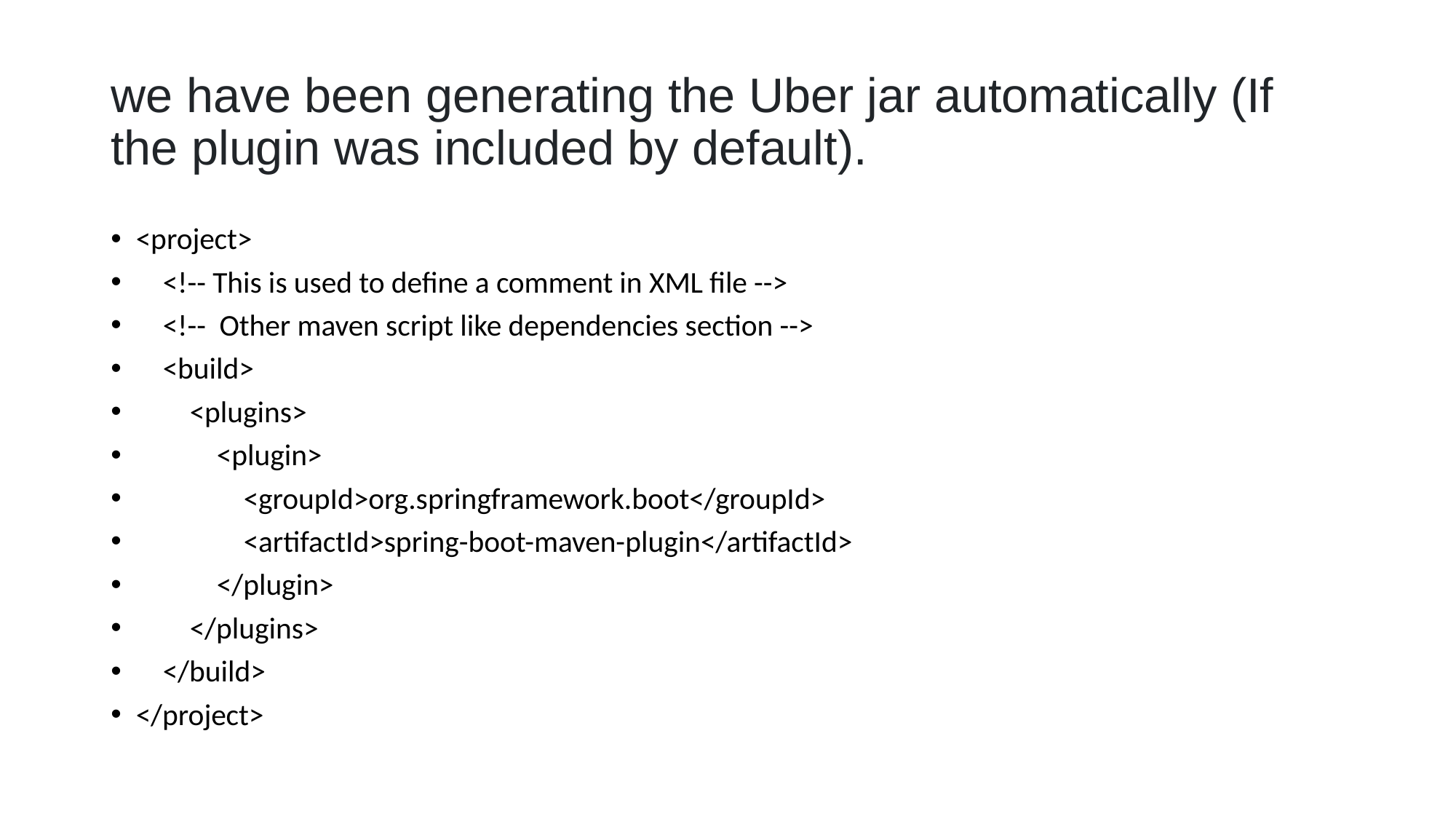

# we have been generating the Uber jar automatically (If the plugin was included by default).
<project>
    <!-- This is used to define a comment in XML file -->
    <!--  Other maven script like dependencies section -->
    <build>
        <plugins>
            <plugin>
                <groupId>org.springframework.boot</groupId>
                <artifactId>spring-boot-maven-plugin</artifactId>
            </plugin>
        </plugins>
    </build>
</project>